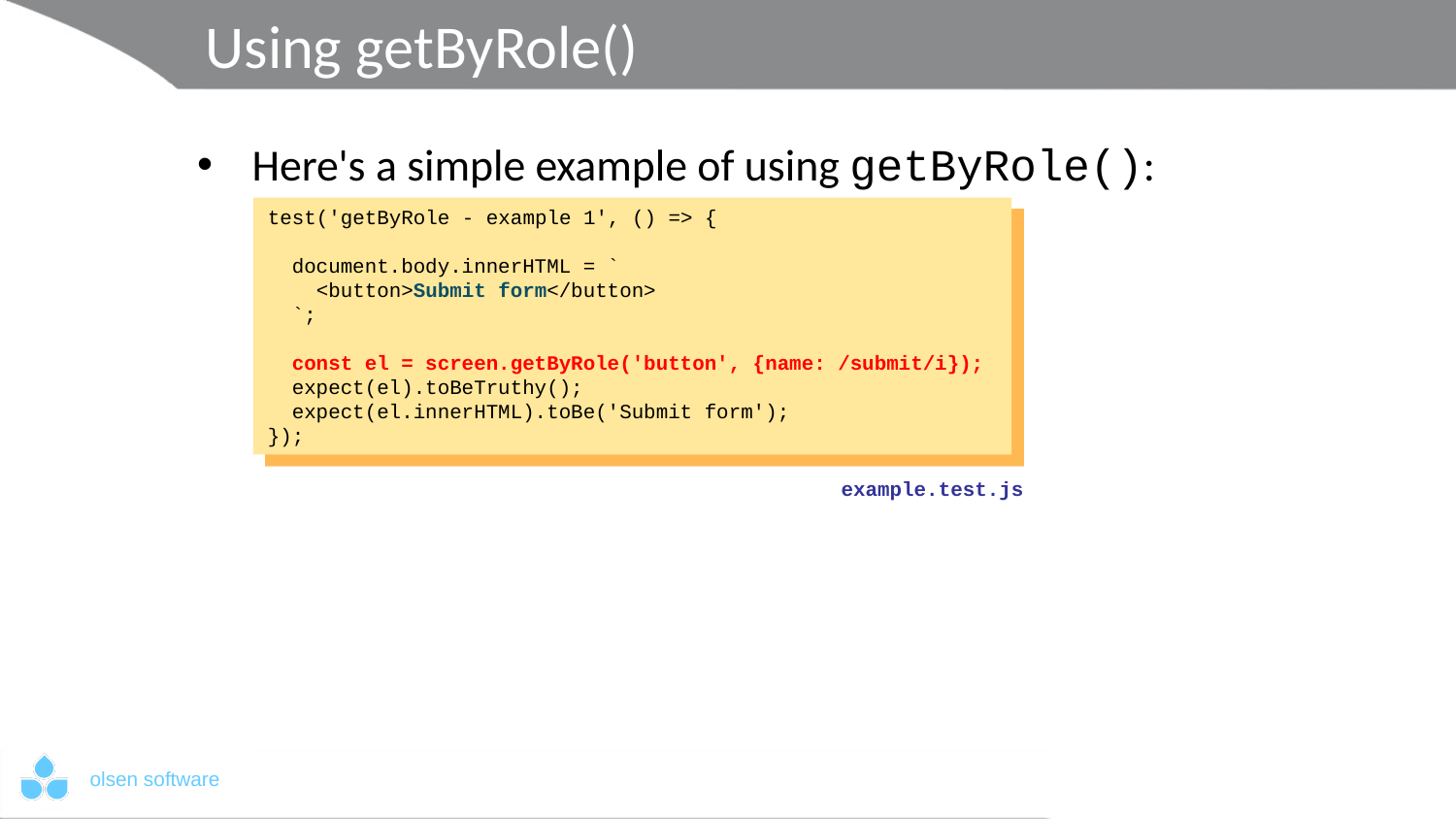

# Using getByRole()
Here's a simple example of using getByRole():

test('getByRole - example 1', () => {

  document.body.innerHTML = `
    <button>Submit form</button>
  `;

  const el = screen.getByRole('button', {name: /submit/i});
  expect(el).toBeTruthy();
  expect(el.innerHTML).toBe('Submit form');
});
example.test.js